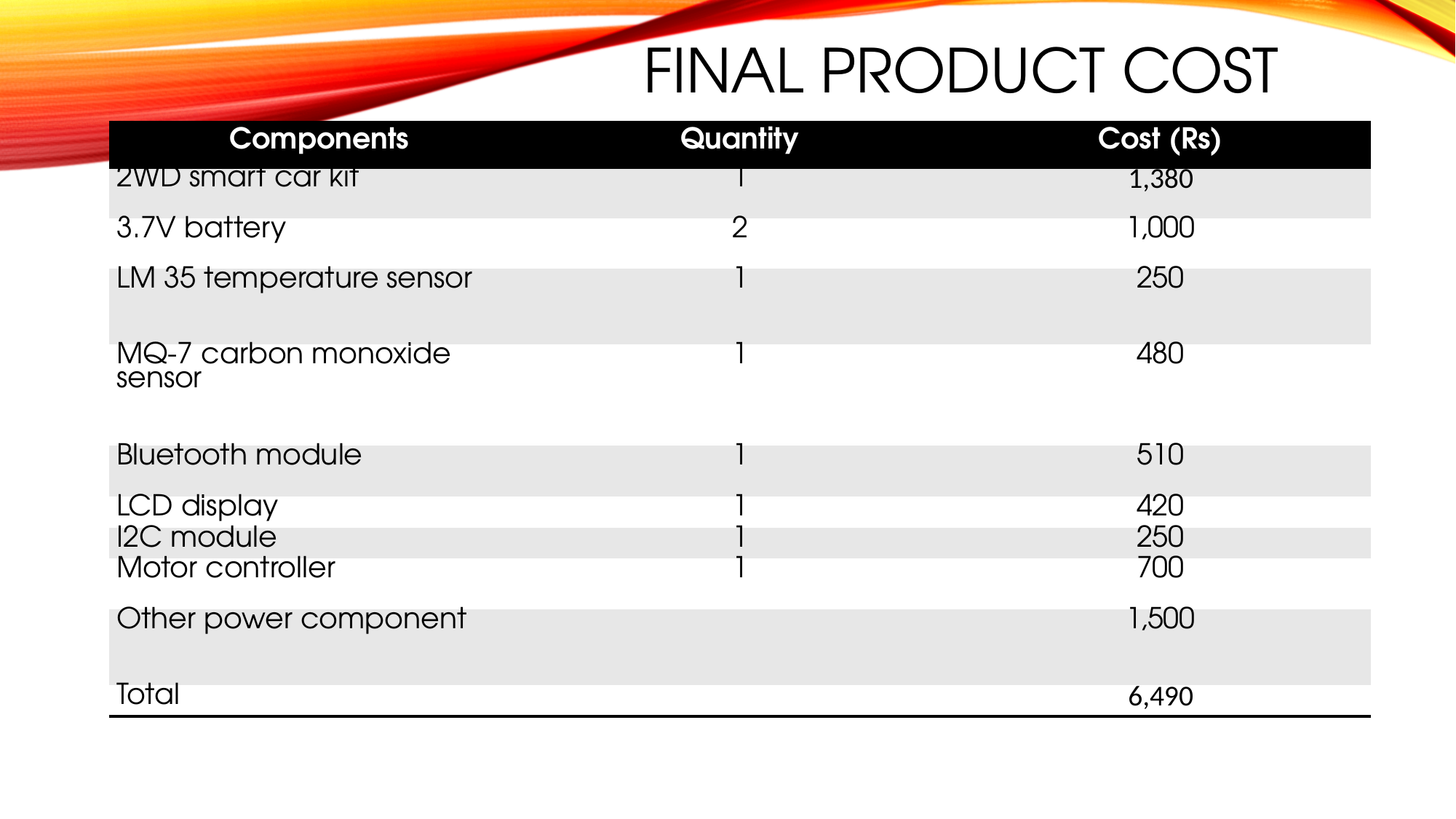

FINAL PRODUCT COST
| Components | Quantity | Cost (Rs) |
| --- | --- | --- |
| 2WD smart car kit | 1 | 1,380 |
| 3.7V battery | 2 | 1,000 |
| LM 35 temperature sensor | 1 | 250 |
| MQ-7 carbon monoxide sensor | 1 | 480 |
| Bluetooth module | 1 | 510 |
| LCD display | 1 | 420 |
| I2C module | 1 | 250 |
| Motor controller | 1 | 700 |
| Other power component |  | 1,500 |
| Total |  | 6,490 |